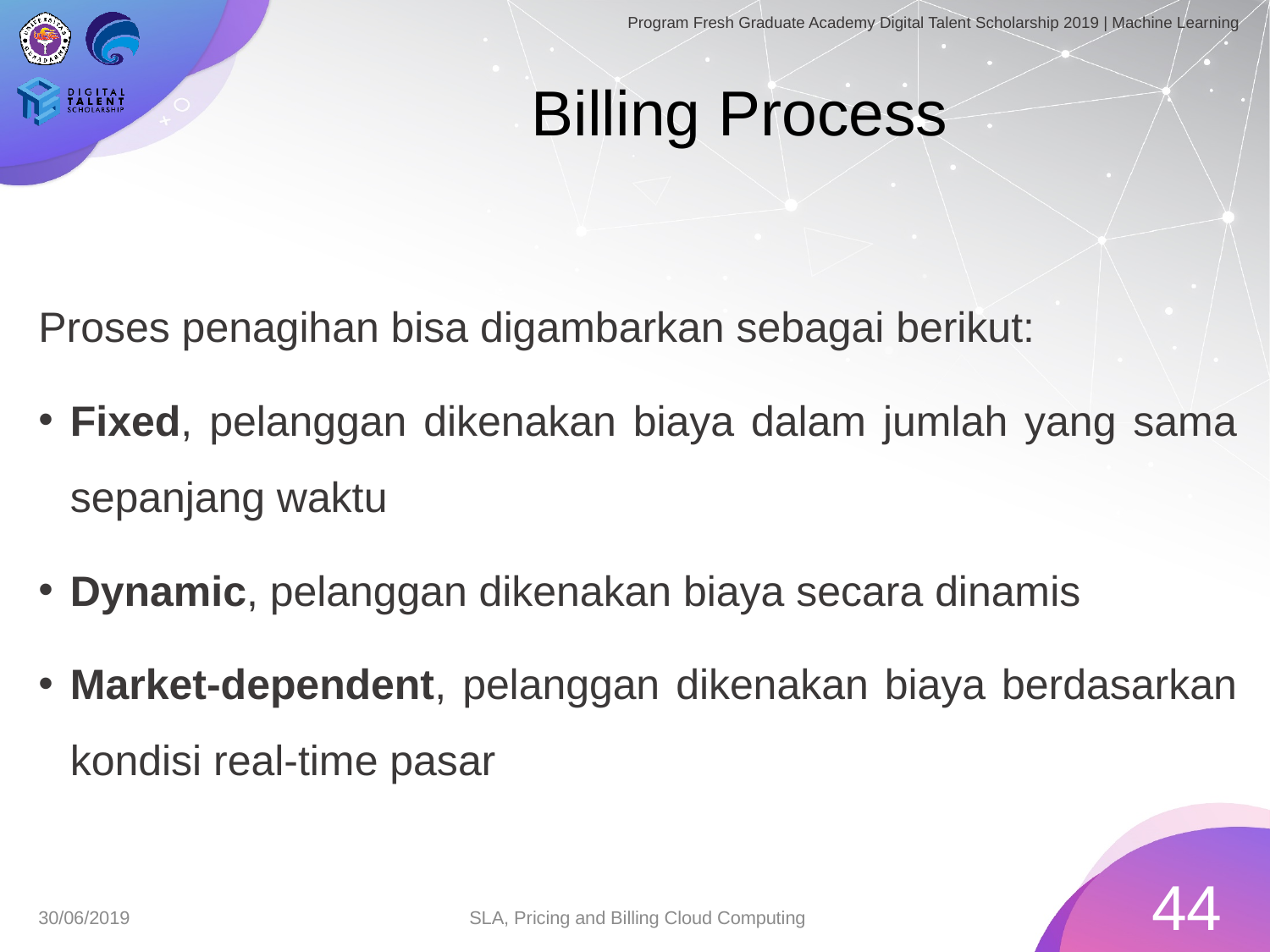

# Billing Process
Proses penagihan bisa digambarkan sebagai berikut:
Fixed, pelanggan dikenakan biaya dalam jumlah yang sama sepanjang waktu
Dynamic, pelanggan dikenakan biaya secara dinamis
Market-dependent, pelanggan dikenakan biaya berdasarkan kondisi real-time pasar
44
SLA, Pricing and Billing Cloud Computing
30/06/2019